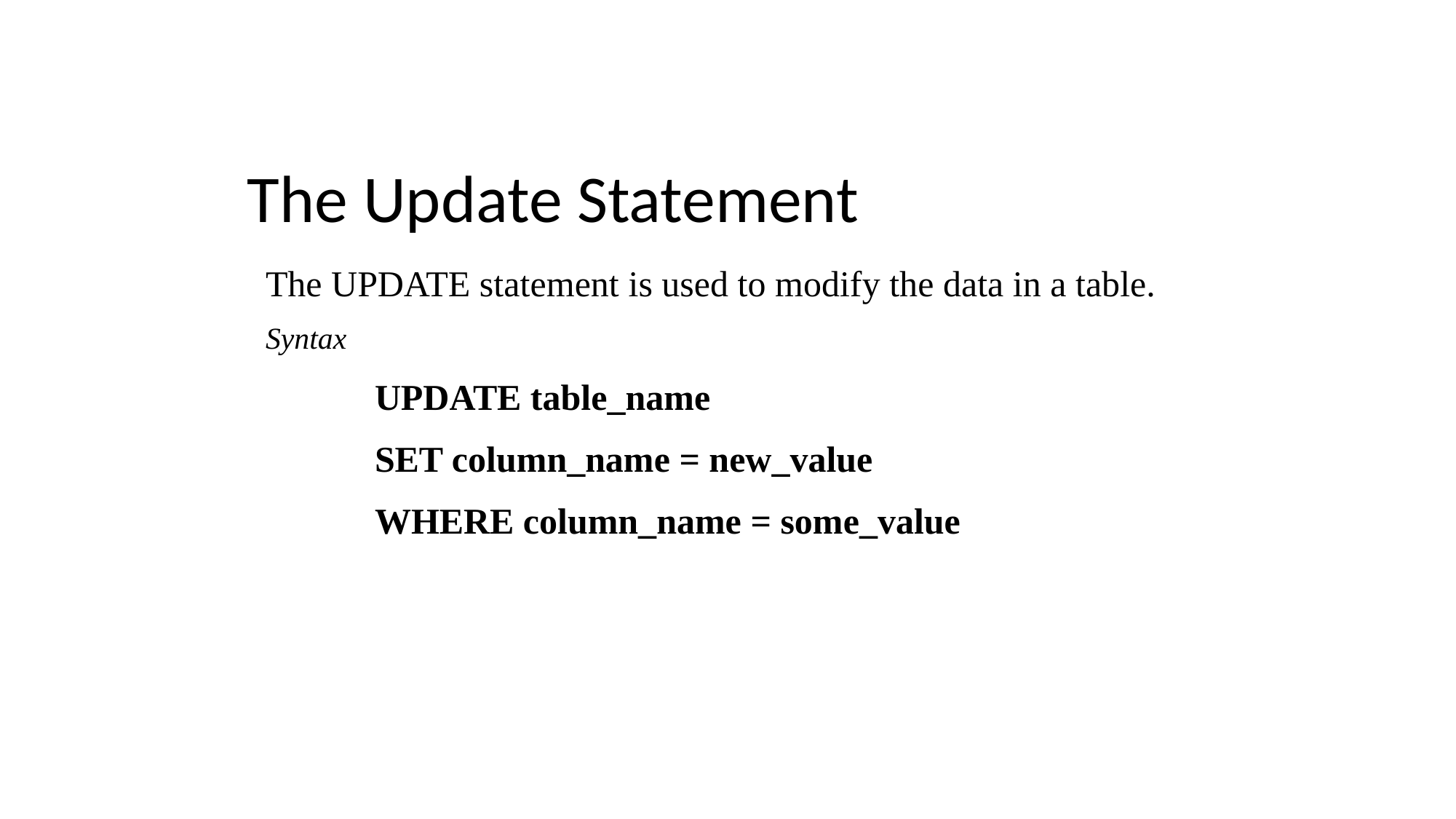

# The Update Statement
The UPDATE statement is used to modify the data in a table.
Syntax
	UPDATE table_name
	SET column_name = new_value
	WHERE column_name = some_value